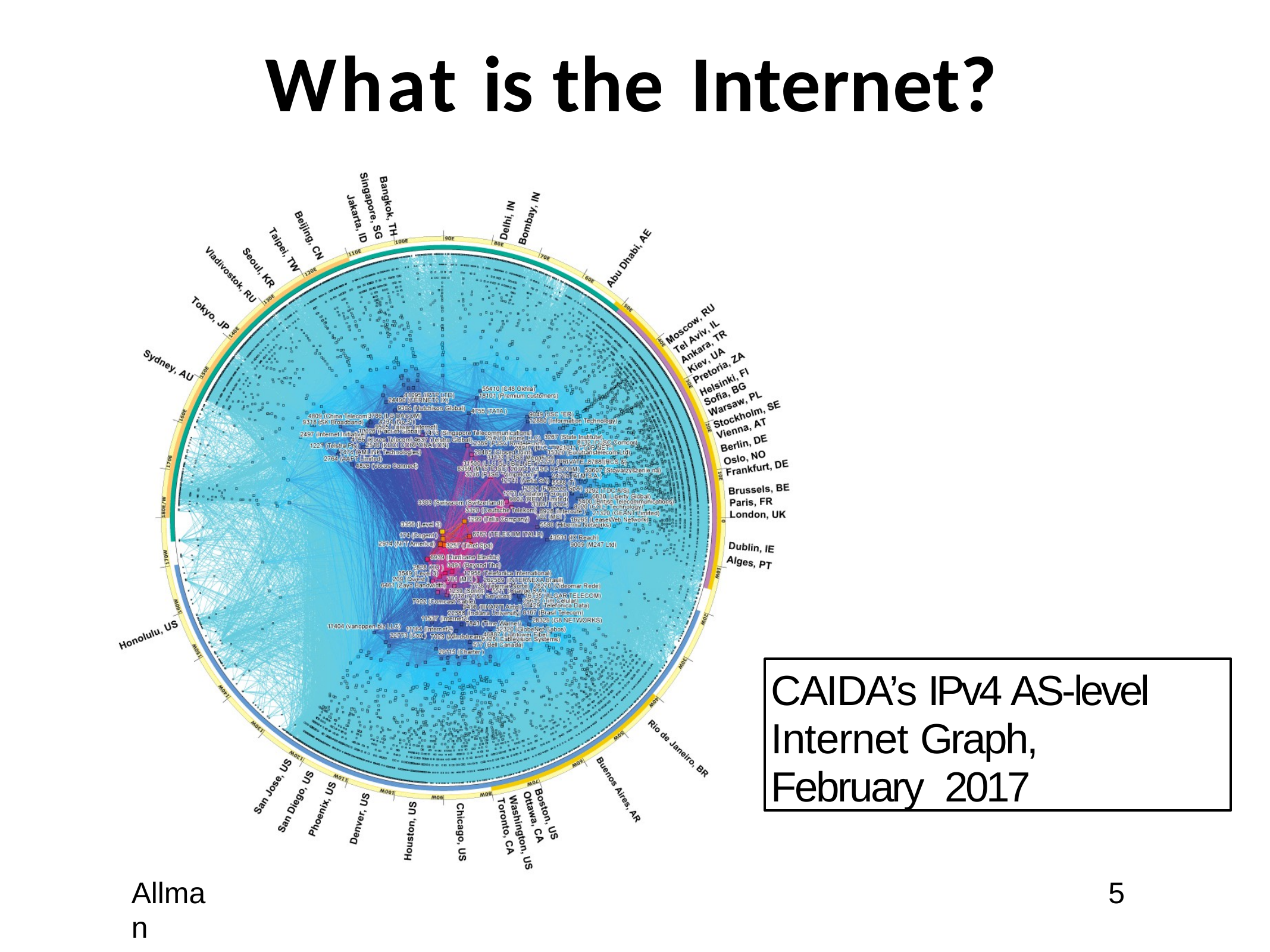

# What is the Internet?

CAIDA’s IPv4 AS-level  Internet Graph, February  2017
Allman
5